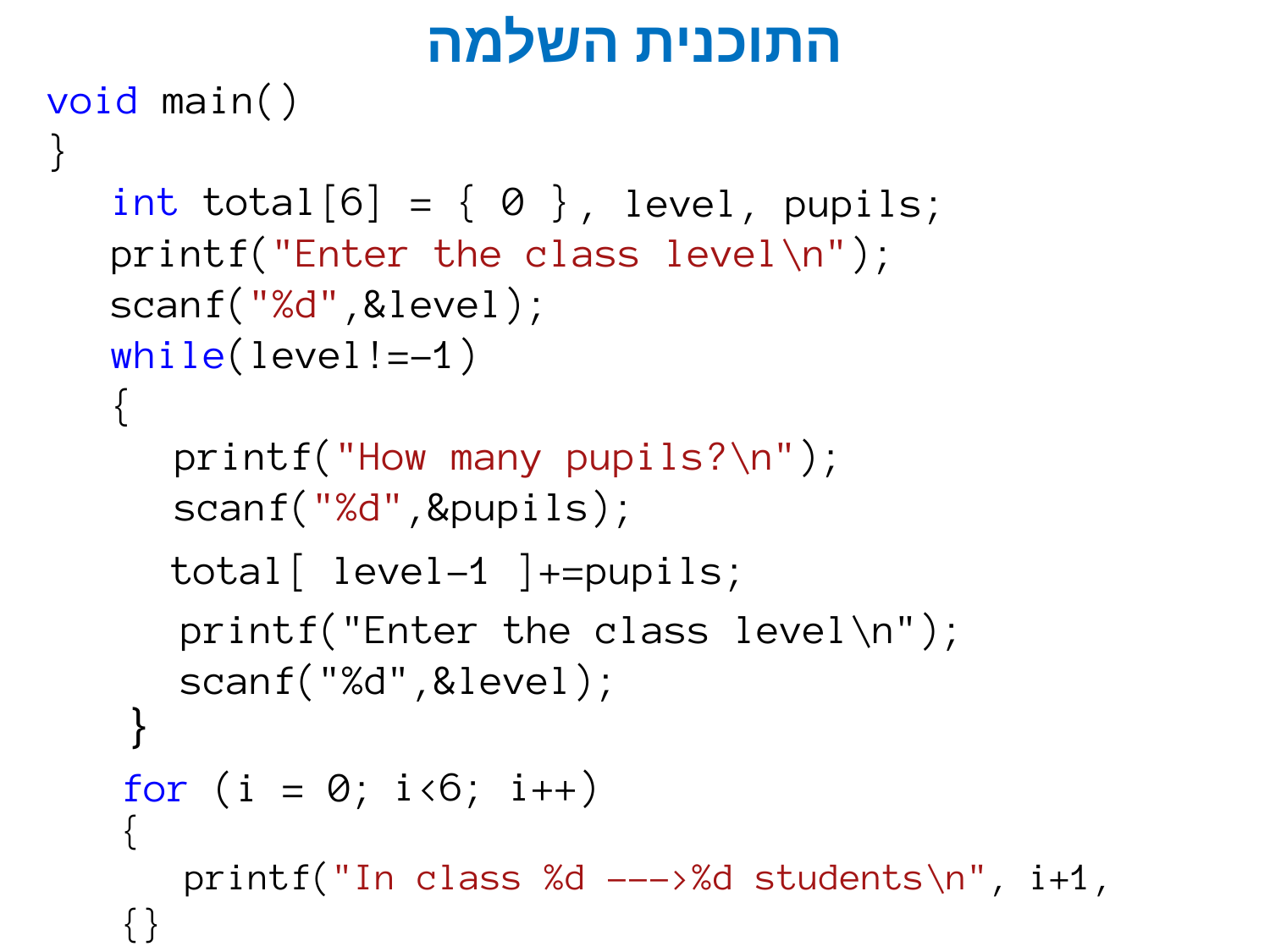

# התוכנית השלמה
void main()
}
int total[6] = { 0 }
, level, pupils;
printf("Enter the class level\n");
scanf("%d",&level);
while(level!=-1)
{
printf("How many pupils?\n");
scanf("%d",&pupils);
total[ level-1 ]+=pupils;
printf("Enter the class level\n");
scanf("%d",&level);
{
i<6; i++)
for (i = 0;
{
printf("In class %d --->%d students\n",
{}
i+1,